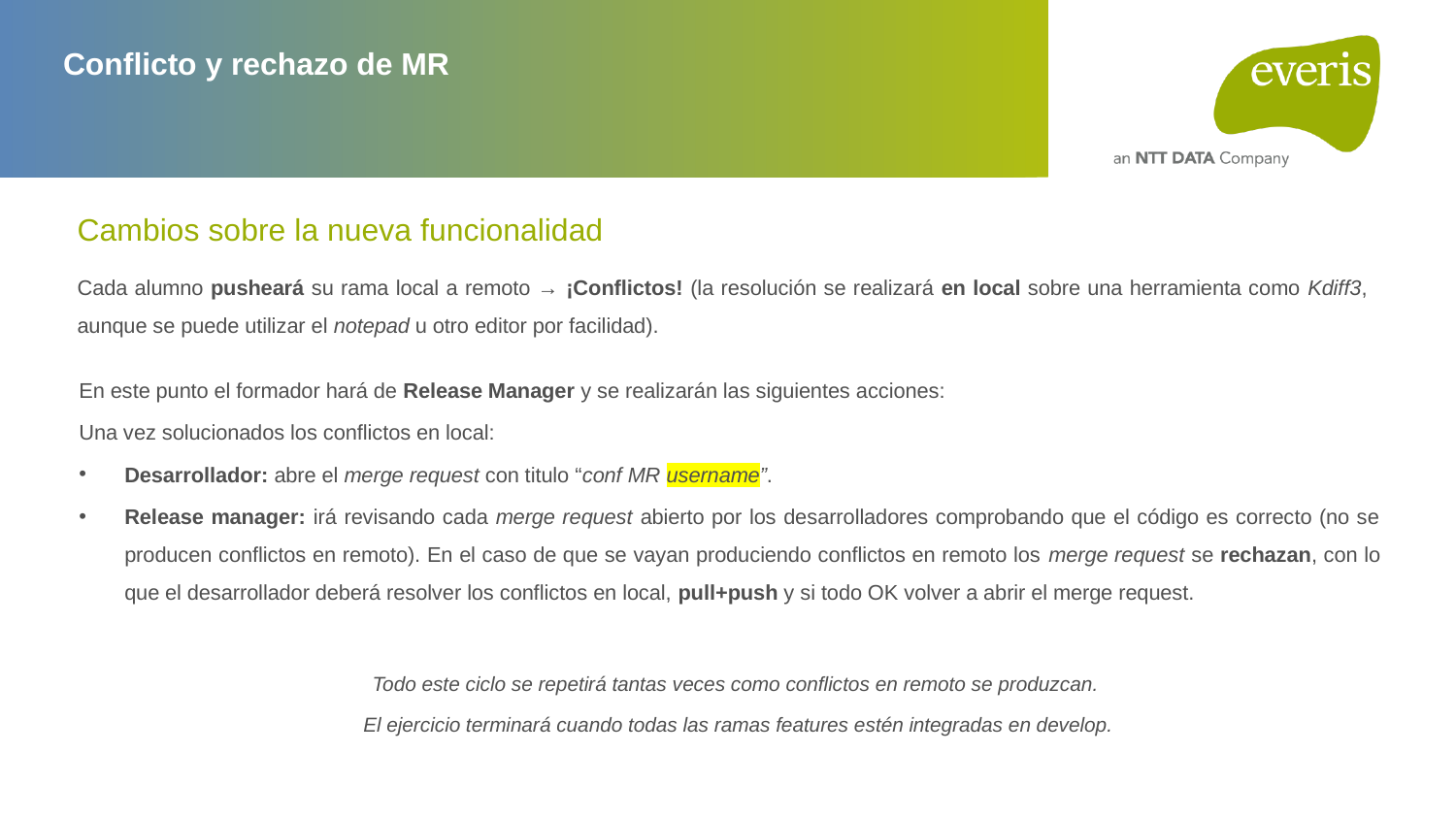

Conflicto y rechazo de MR
Cambios sobre la nueva funcionalidad
Cada alumno pusheará su rama local a remoto → ¡Conflictos! (la resolución se realizará en local sobre una herramienta como Kdiff3, aunque se puede utilizar el notepad u otro editor por facilidad).
En este punto el formador hará de Release Manager y se realizarán las siguientes acciones:
Una vez solucionados los conflictos en local:
Desarrollador: abre el merge request con titulo “conf MR username”.
Release manager: irá revisando cada merge request abierto por los desarrolladores comprobando que el código es correcto (no se producen conflictos en remoto). En el caso de que se vayan produciendo conflictos en remoto los merge request se rechazan, con lo que el desarrollador deberá resolver los conflictos en local, pull+push y si todo OK volver a abrir el merge request.
Todo este ciclo se repetirá tantas veces como conflictos en remoto se produzcan.
El ejercicio terminará cuando todas las ramas features estén integradas en develop.